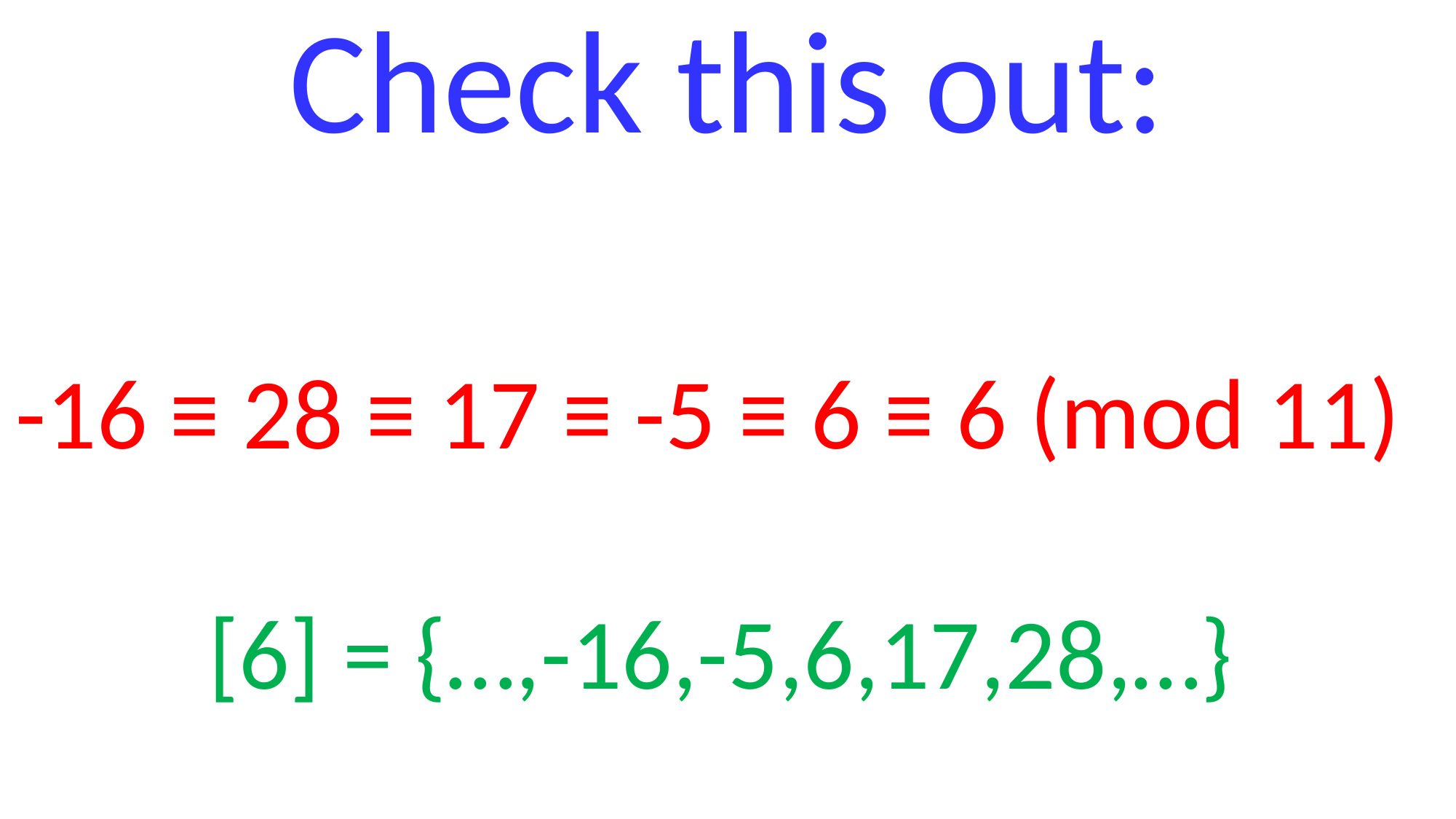

Check this out:

#
-16 ≡ 28 ≡ 17 ≡ -5 ≡ 6 ≡ 6 (mod 11)

    [6] = {…,-16,-5,6,17,28,…}